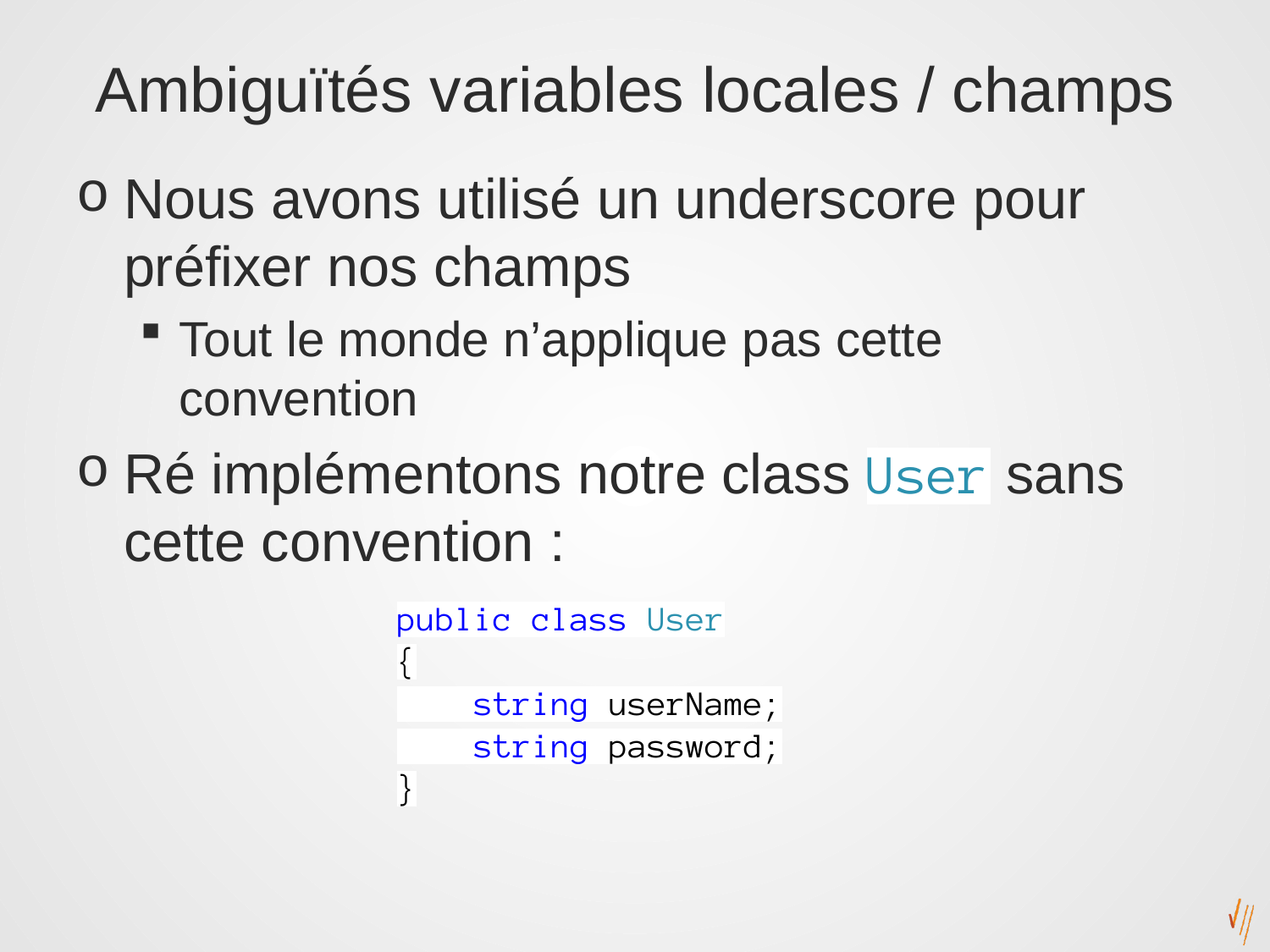

# Ambiguïtés variables locales / champs
Nous avons utilisé un underscore pour préfixer nos champs
Tout le monde n’applique pas cette convention
Ré implémentons notre class User sans cette convention :

public class User
{
    string userName;
    string password;
}